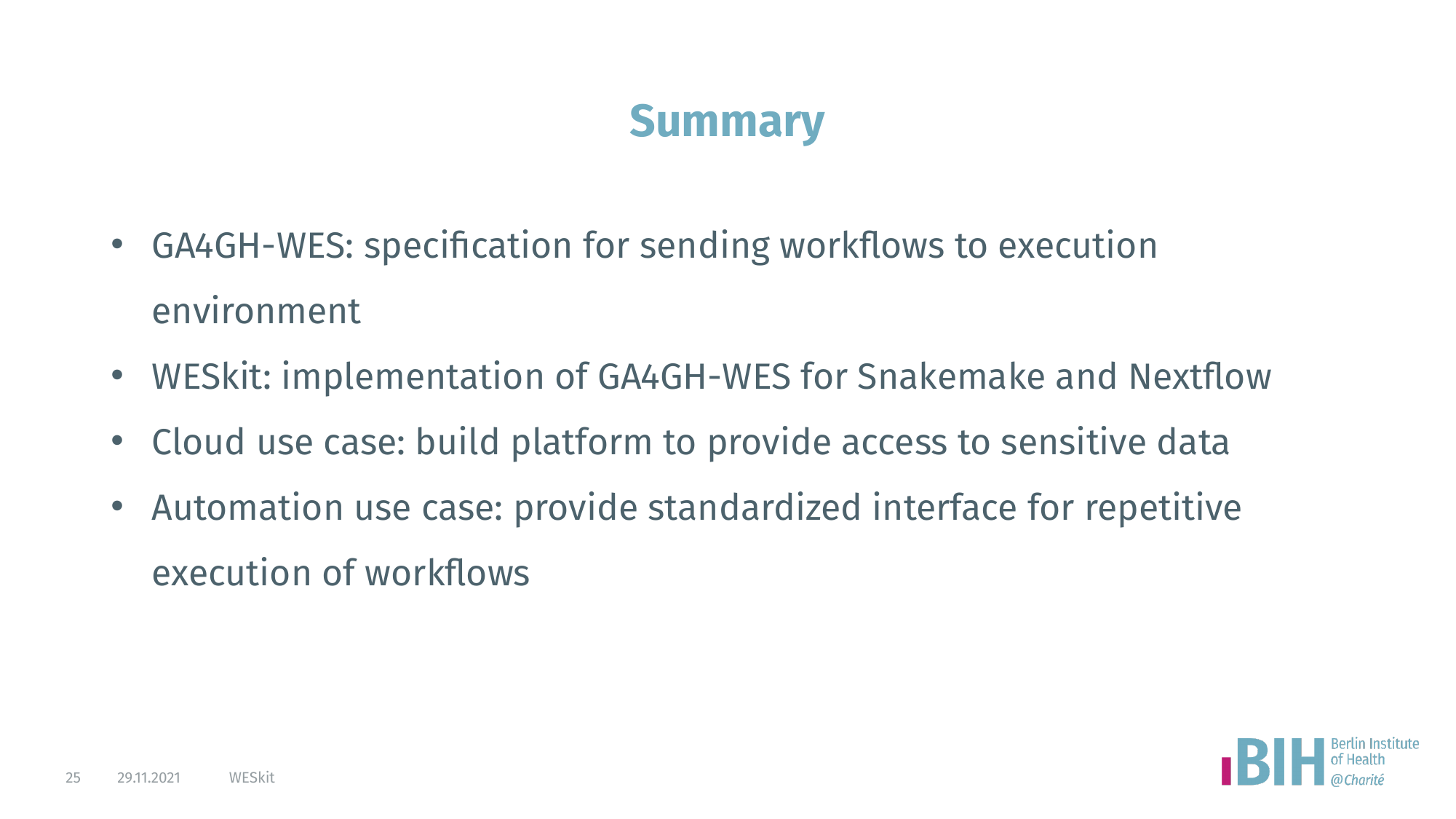

Summary
GA4GH-WES: specification for sending workflows to execution environment
WESkit: implementation of GA4GH-WES for Snakemake and Nextflow
Cloud use case: build platform to provide access to sensitive data
Automation use case: provide standardized interface for repetitive execution of workflows

25
29.11.2021
WESkit